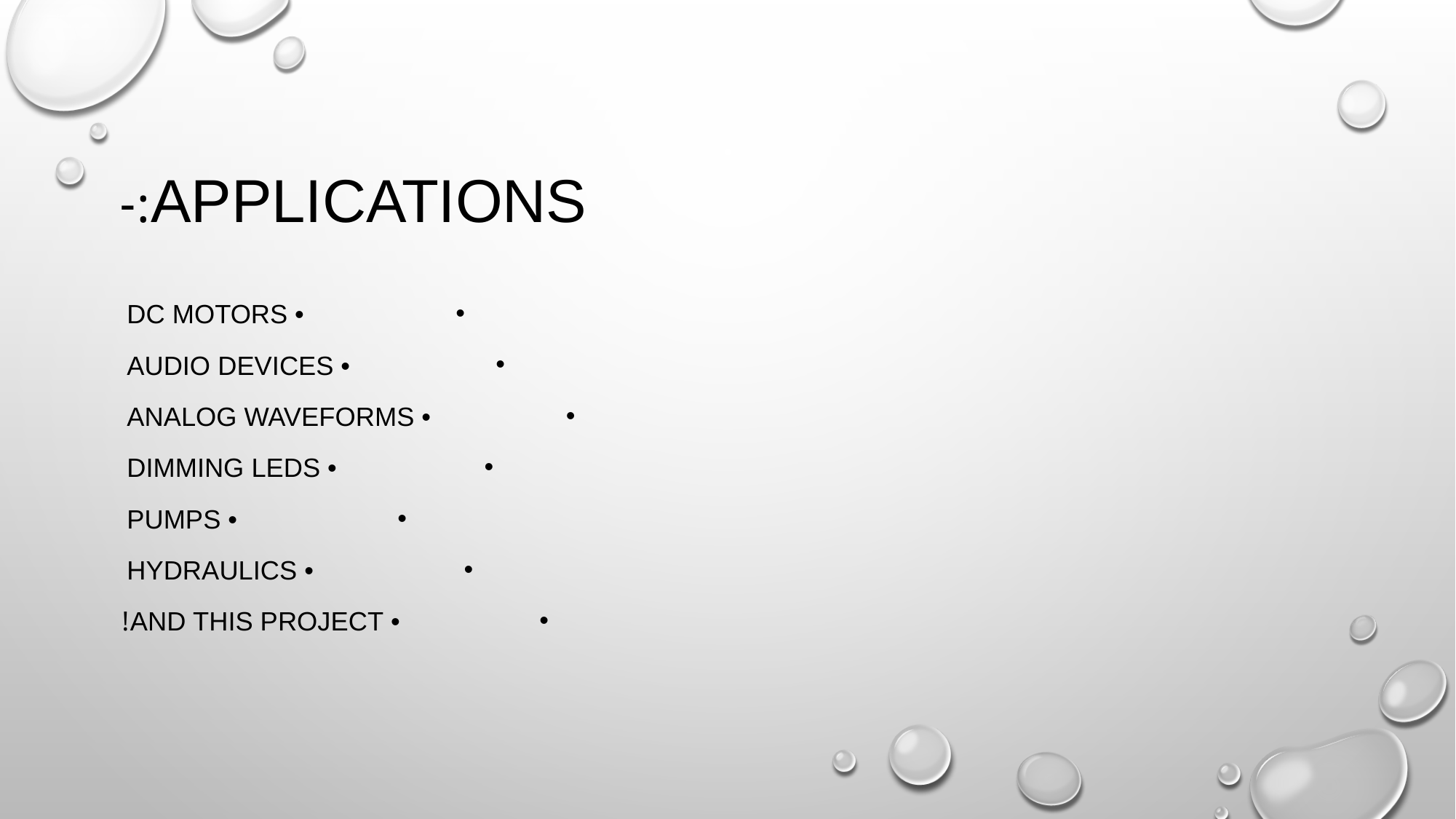

# APPlications:-

• DC Motors
• Audio Devices
• Analog Waveforms
• Dimming LEDs
• Pumps
• Hydraulics
• And this project!